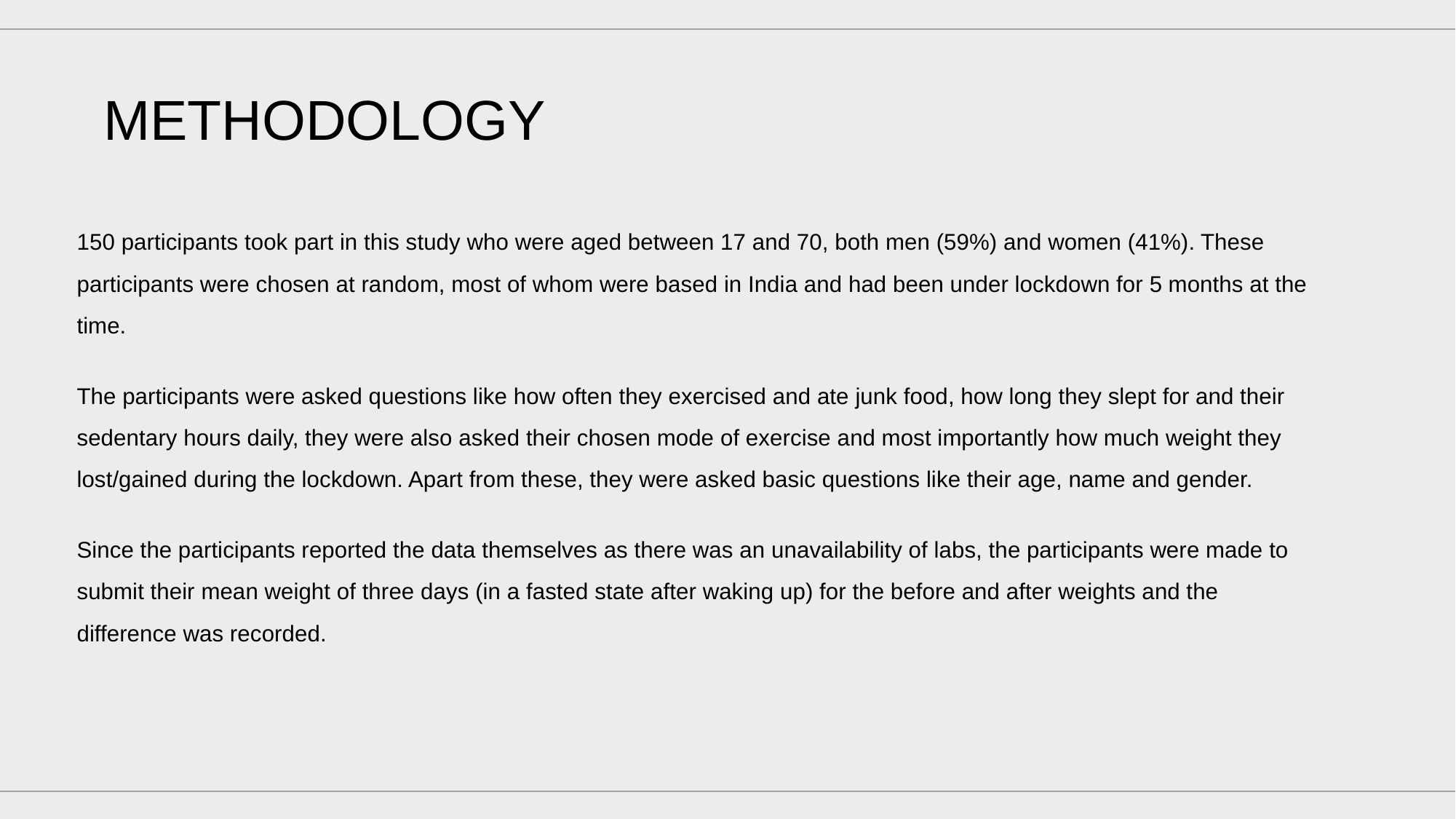

METHODOLOGY
150 participants took part in this study who were aged between 17 and 70, both men (59%) and women (41%). These participants were chosen at random, most of whom were based in India and had been under lockdown for 5 months at the time.
The participants were asked questions like how often they exercised and ate junk food, how long they slept for and their sedentary hours daily, they were also asked their chosen mode of exercise and most importantly how much weight they lost/gained during the lockdown. Apart from these, they were asked basic questions like their age, name and gender.
Since the participants reported the data themselves as there was an unavailability of labs, the participants were made to submit their mean weight of three days (in a fasted state after waking up) for the before and after weights and the difference was recorded.